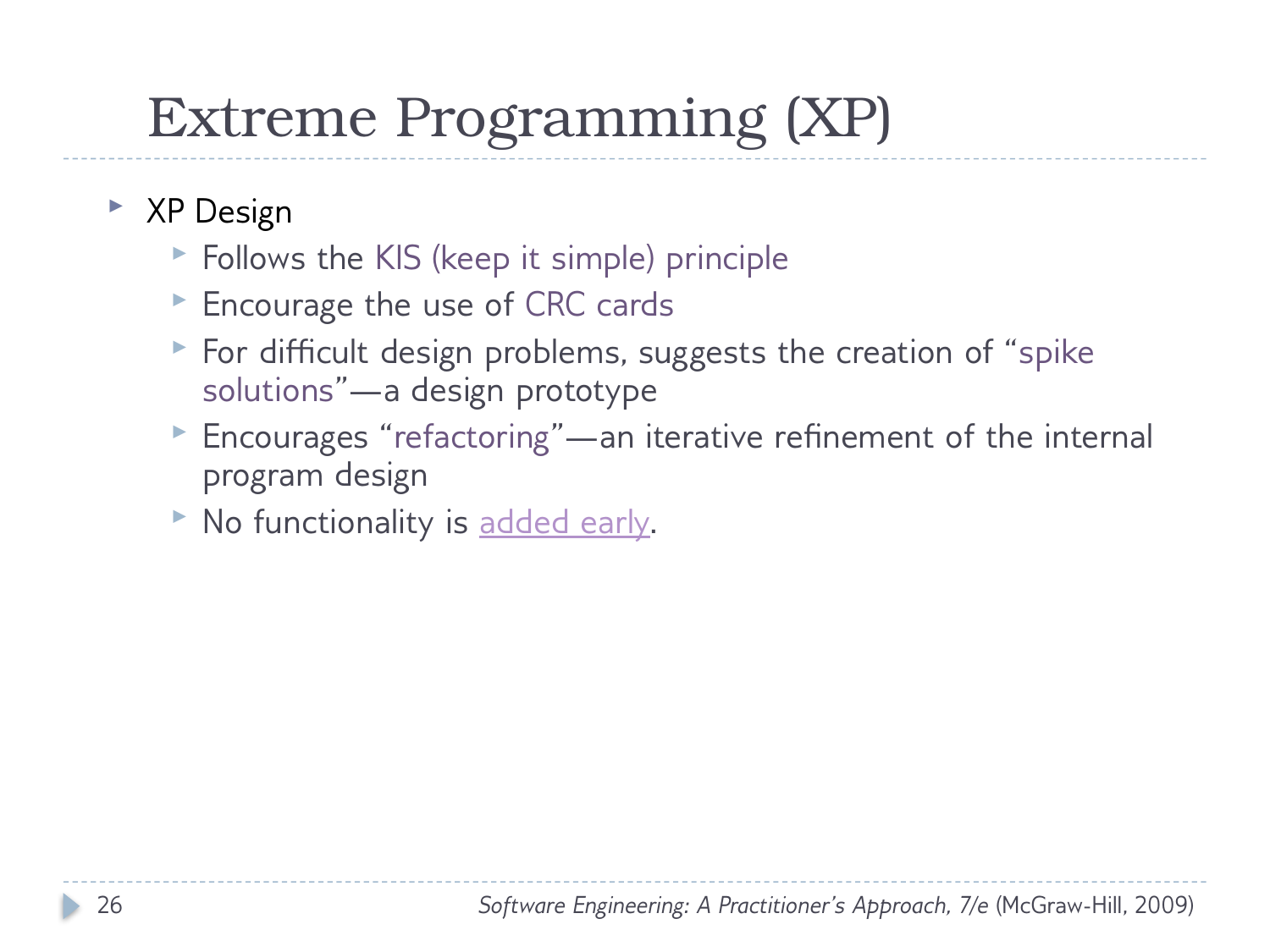

# Extreme Programming (XP)
XP Design
Follows the KIS (keep it simple) principle
Encourage the use of CRC cards
For difficult design problems, suggests the creation of “spike solutions”—a design prototype
Encourages “refactoring”—an iterative refinement of the internal program design
No functionality is added early.

Software Engineering: A Practitioner’s Approach, 7/e (McGraw-Hill, 2009)
26